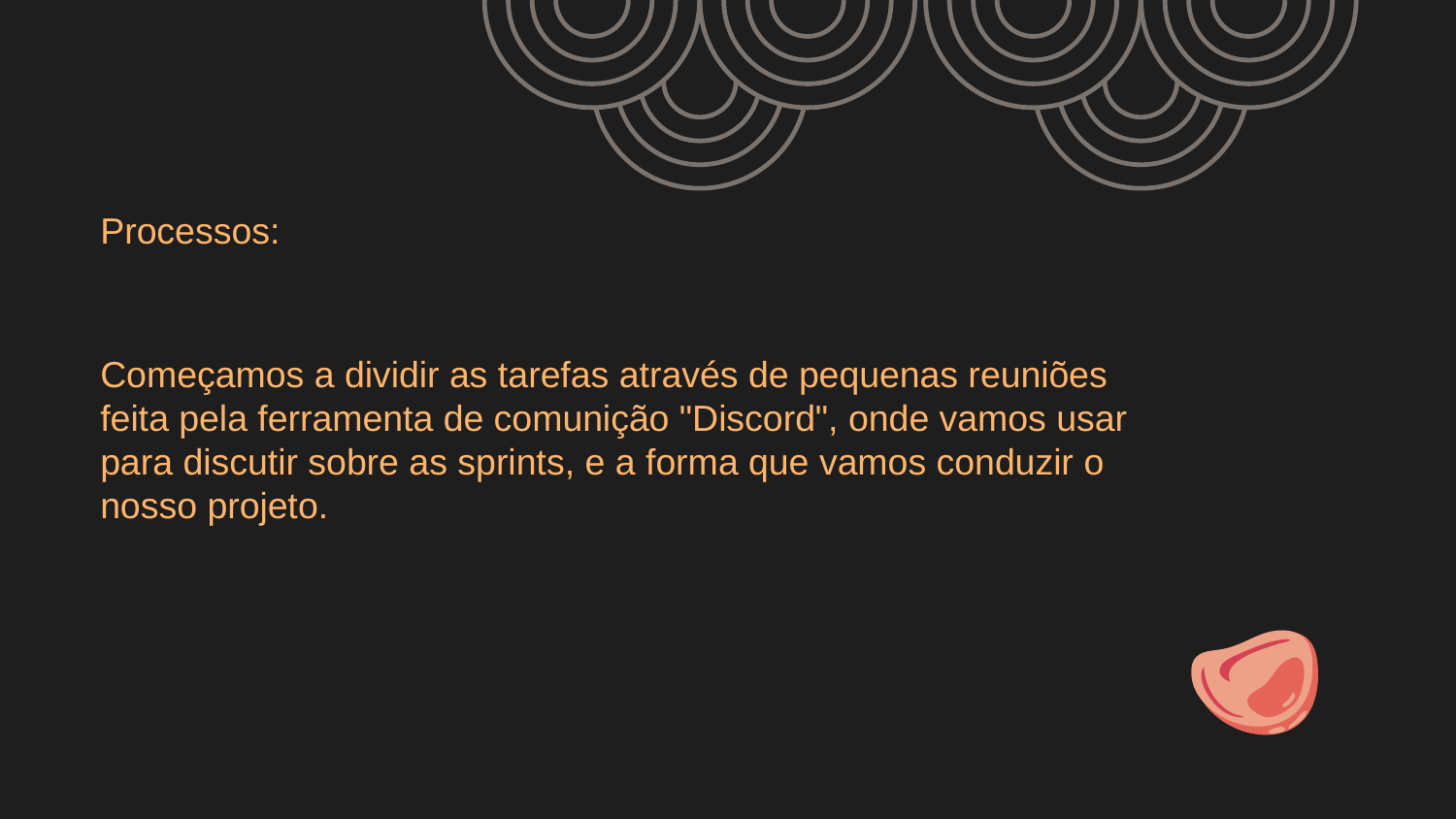

Processos:
Começamos a dividir as tarefas através de pequenas reuniões feita pela ferramenta de comunição "Discord", onde vamos usar para discutir sobre as sprints, e a forma que vamos conduzir o nosso projeto.